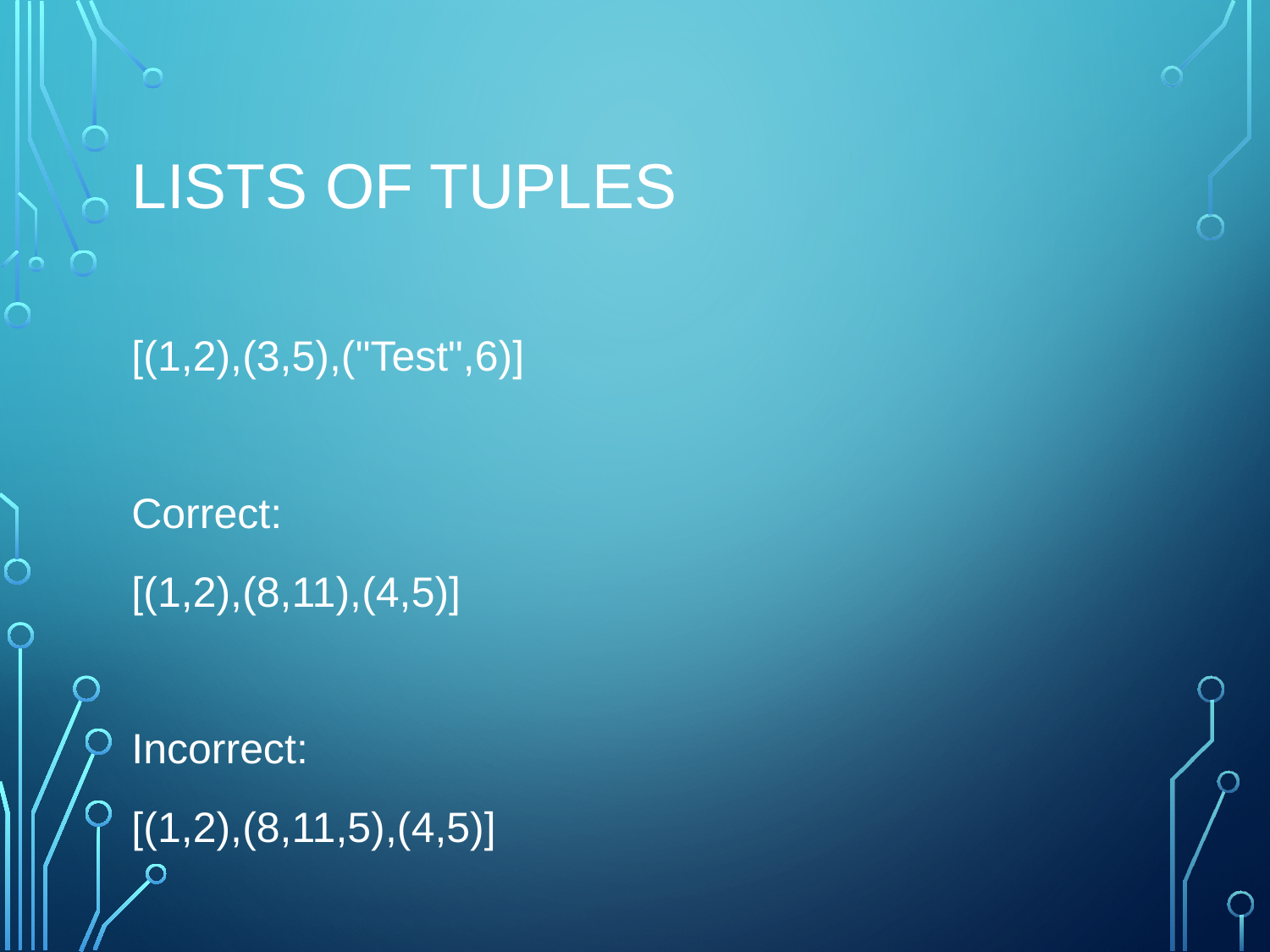

# Lists of Tuples
[(1,2),(3,5),("Test",6)]

Correct:
[(1,2),(8,11),(4,5)]

Incorrect:
[(1,2),(8,11,5),(4,5)]